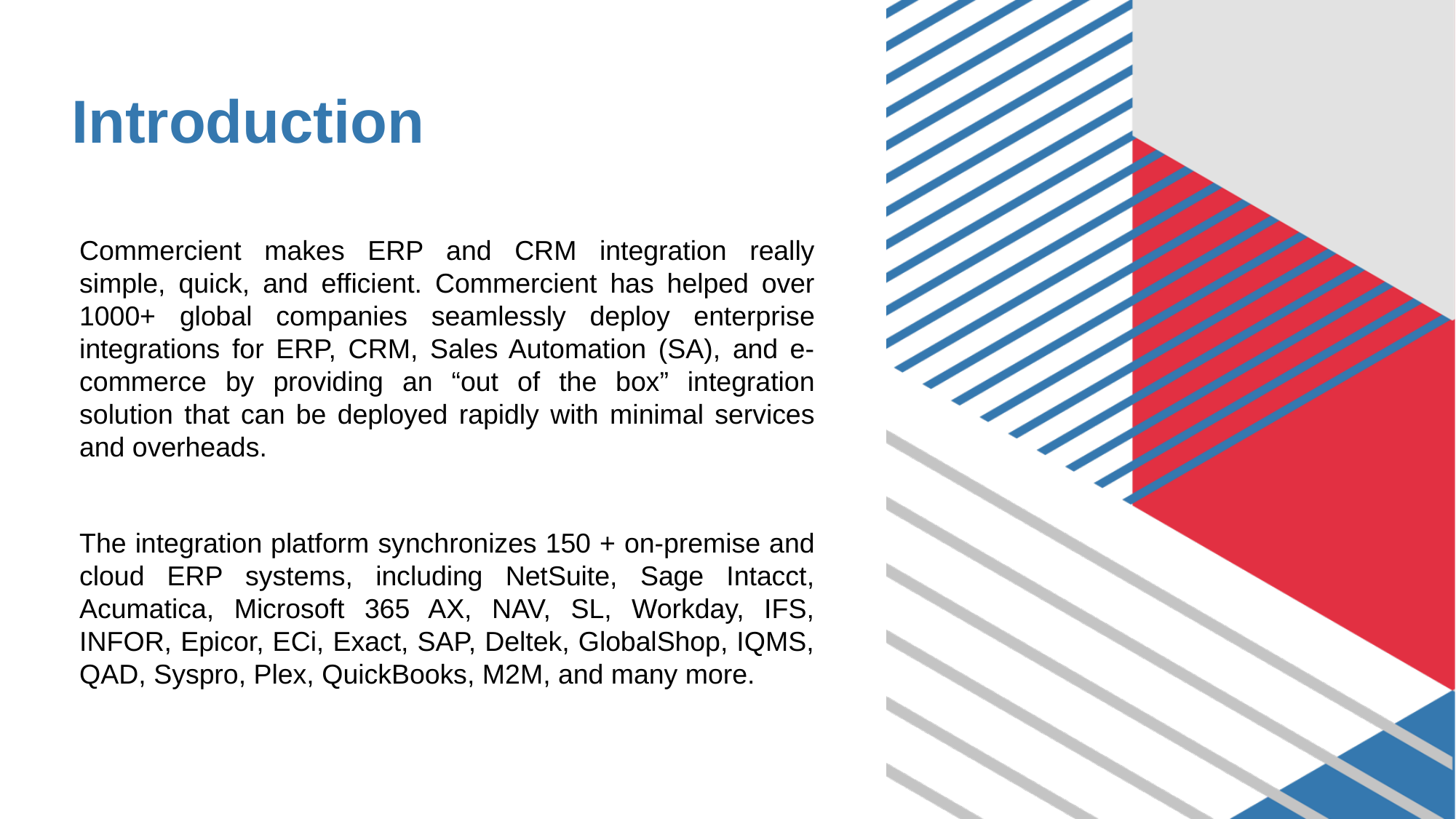

# Introduction
Commercient makes ERP and CRM integration really simple, quick, and efficient. Commercient has helped over 1000+ global companies seamlessly deploy enterprise integrations for ERP, CRM, Sales Automation (SA), and e-commerce by providing an “out of the box” integration solution that can be deployed rapidly with minimal services and overheads.

The integration platform synchronizes 150 + on-premise and cloud ERP systems, including NetSuite, Sage Intacct, Acumatica, Microsoft 365 AX, NAV, SL, Workday, IFS, INFOR, Epicor, ECi, Exact, SAP, Deltek, GlobalShop, IQMS, QAD, Syspro, Plex, QuickBooks, M2M, and many more.